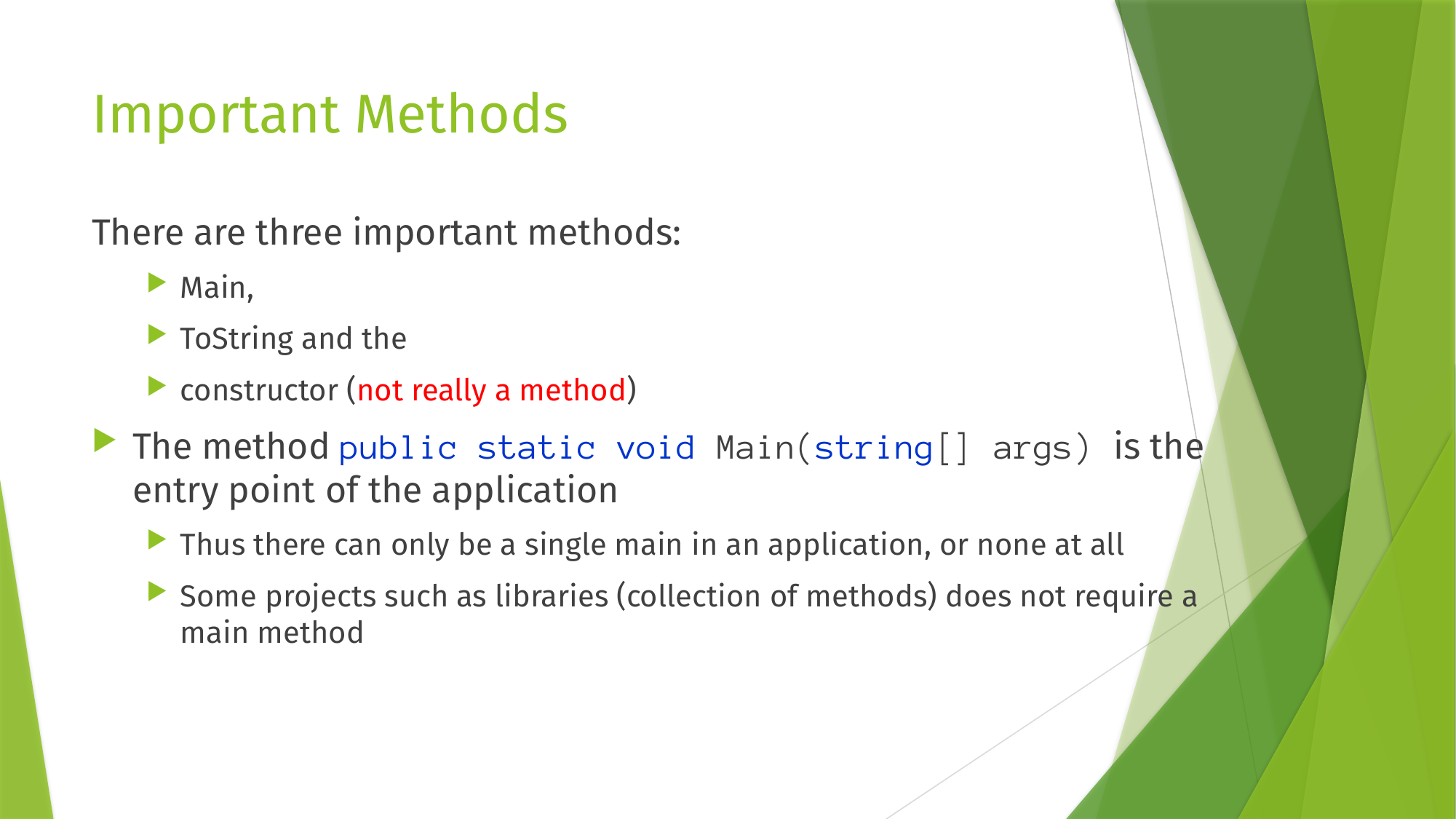

# Important Methods
There are three important methods:
Main,
ToString and the
constructor (not really a method)
The method public static void Main(string[] args) is the entry point of the application
Thus there can only be a single main in an application, or none at all
Some projects such as libraries (collection of methods) does not require a main method